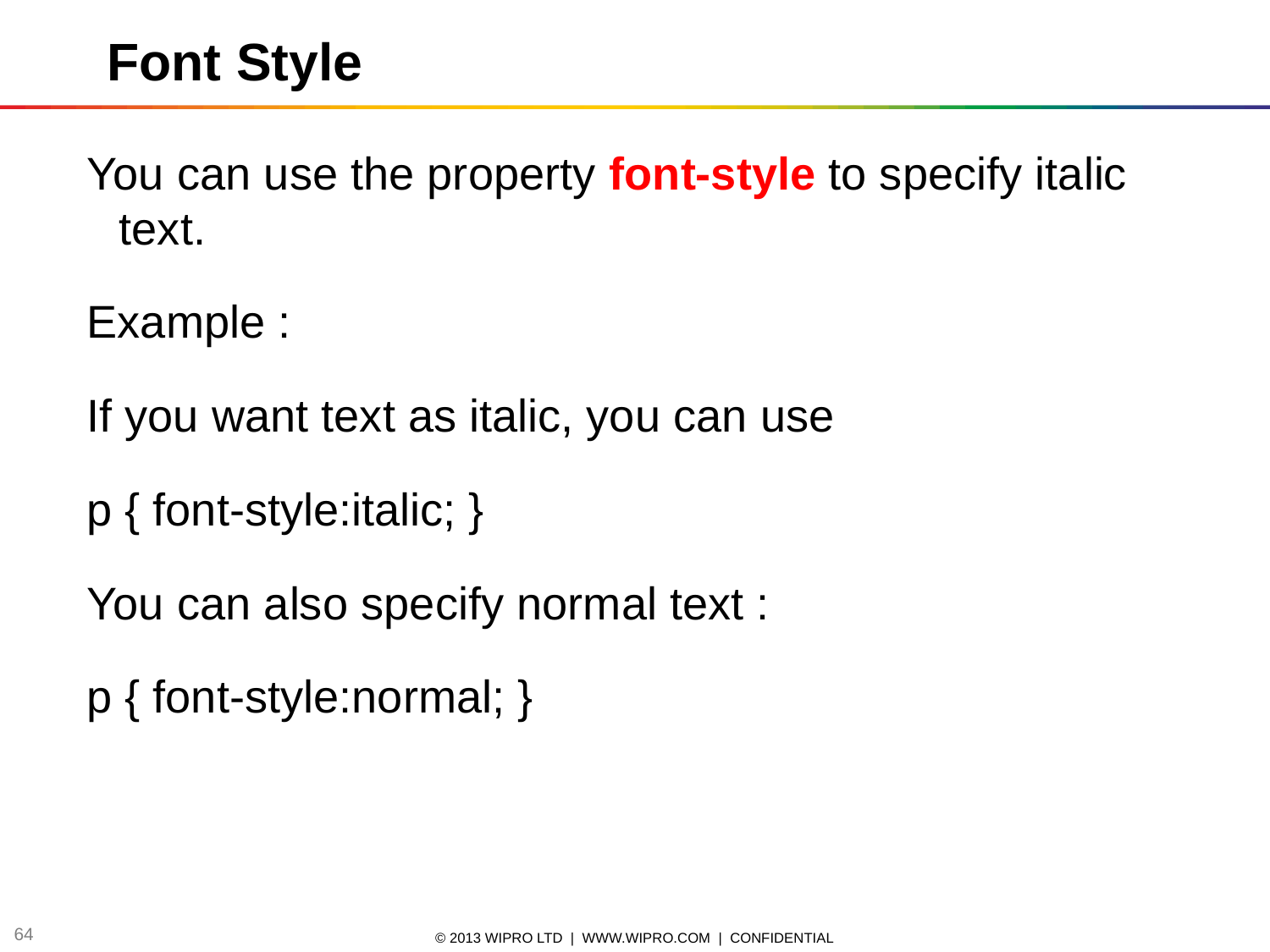

Font Style
You can use the property font-style to specify italic text.

Example :

If you want text as italic, you can use

p { font-style:italic; }

You can also specify normal text :

p { font-style:normal; }